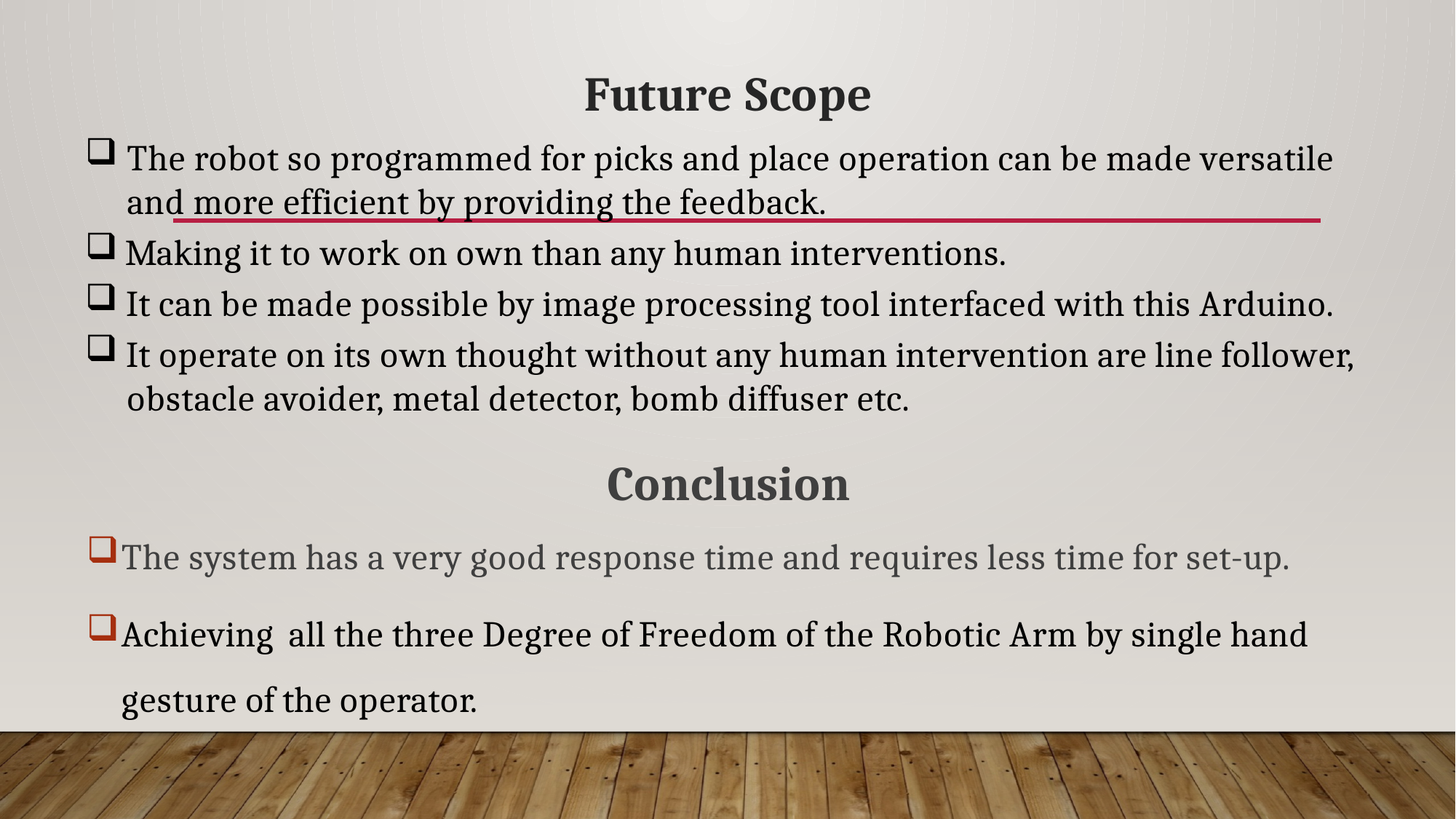

# Future Scope
The robot so programmed for picks and place operation can be made versatile and more efficient by providing the feedback.
Making it to work on own than any human interventions.
It can be made possible by image processing tool interfaced with this Arduino.
It operate on its own thought without any human intervention are line follower, obstacle avoider, metal detector, bomb diffuser etc.

Conclusion
The system has a very good response time and requires less time for set-up.
Achieving all the three Degree of Freedom of the Robotic Arm by single hand gesture of the	operator.